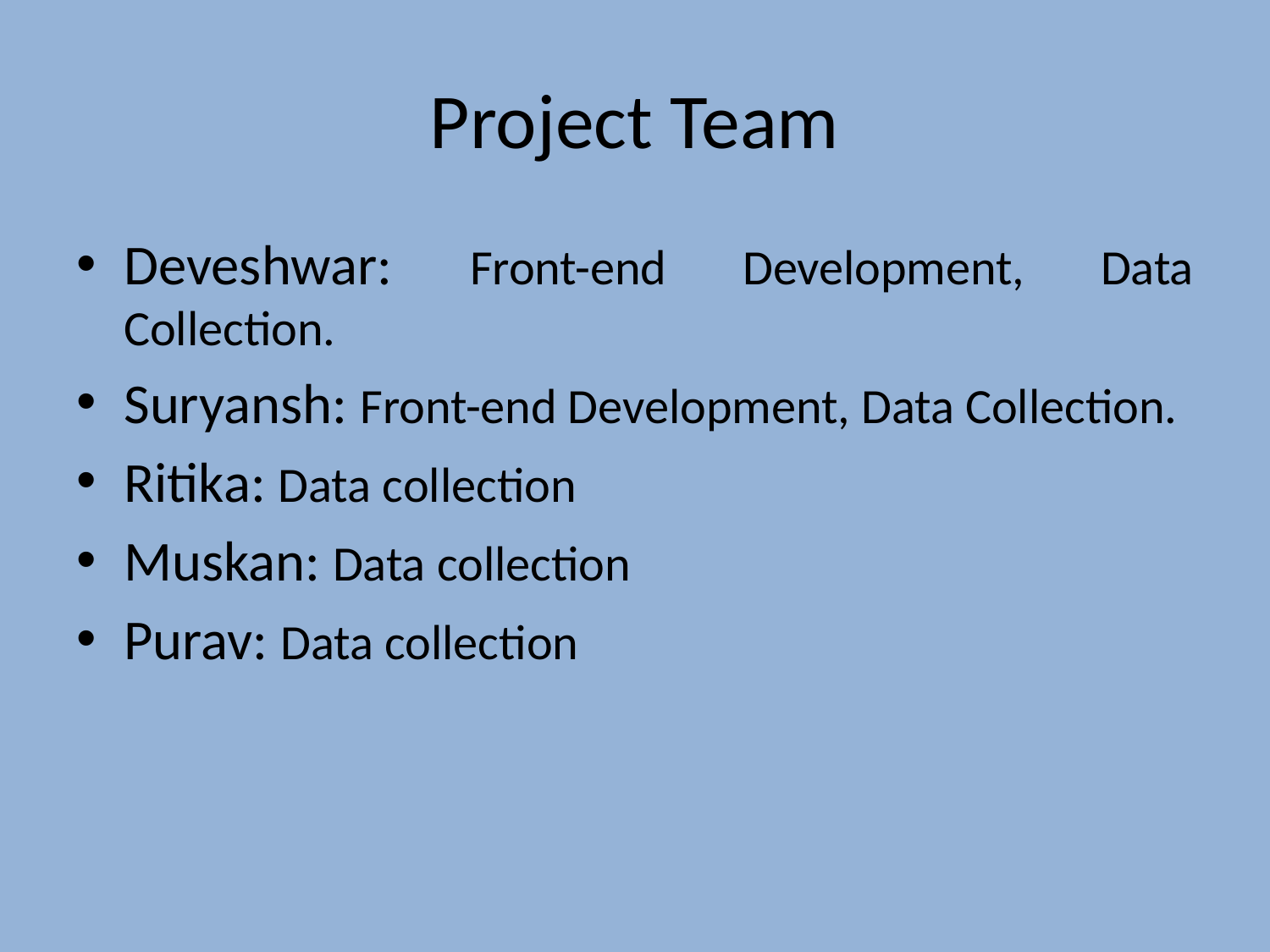

# Project Team
Deveshwar: Front-end Development, Data Collection.
Suryansh: Front-end Development, Data Collection.
Ritika: Data collection
Muskan: Data collection
Purav: Data collection